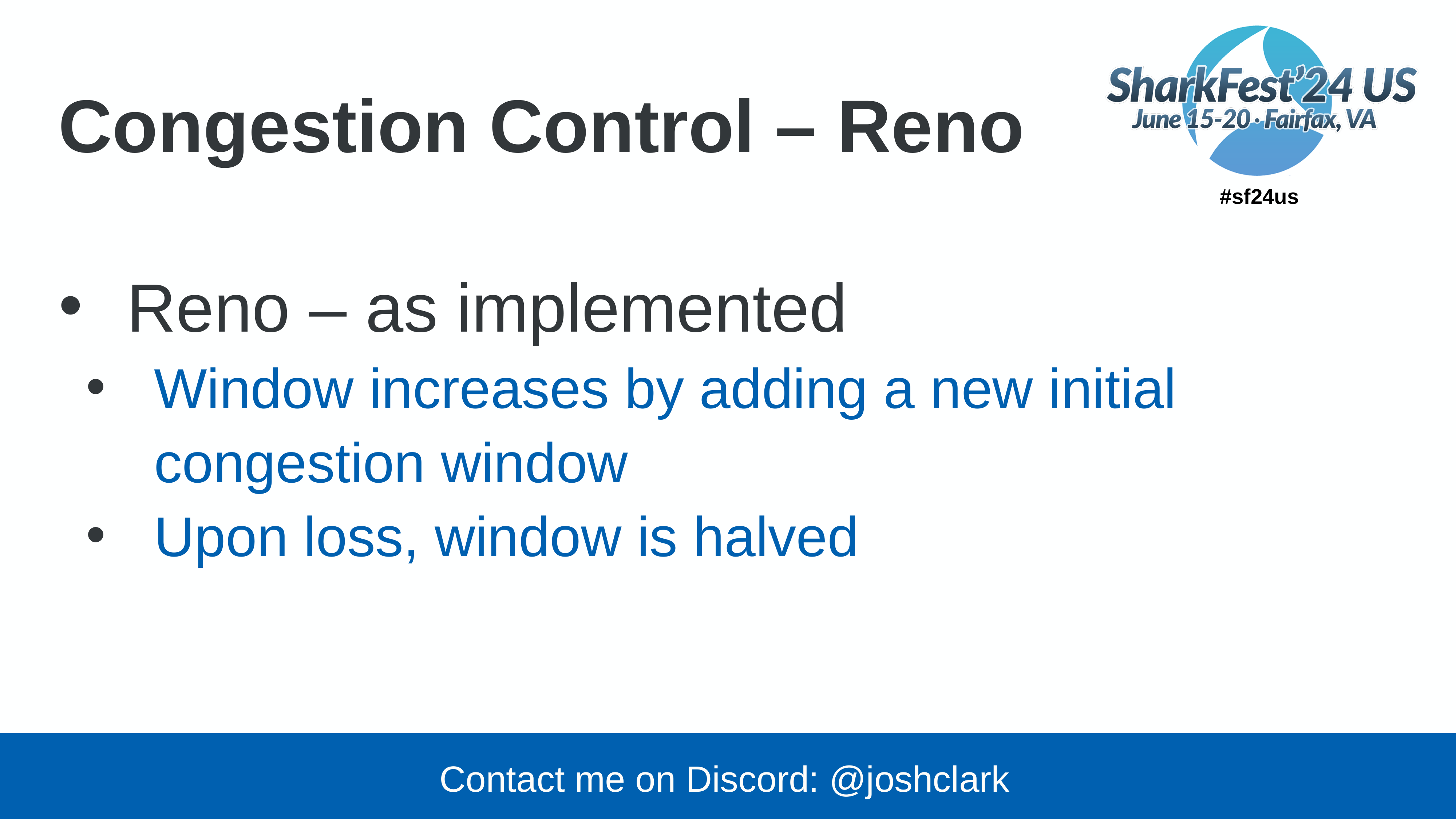

# Congestion Control – Reno
Reno – as implemented
Window increases by adding a new initial congestion window
Upon loss, window is halved